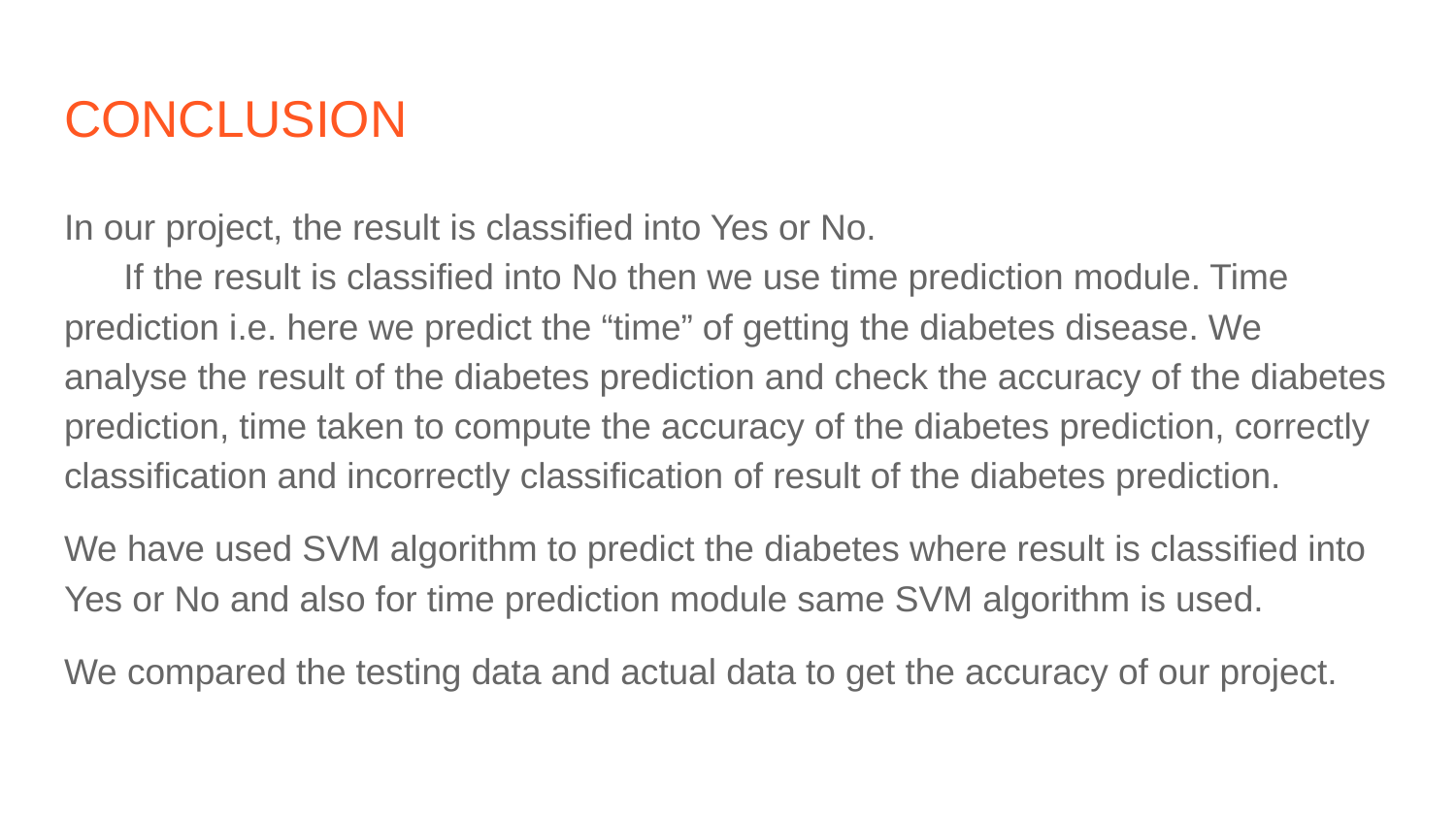

# CONCLUSION
In our project, the result is classified into Yes or No.                                                          If the result is classified into No then we use time prediction module. Time prediction i.e. here we predict the “time” of getting the diabetes disease. We analyse the result of the diabetes prediction and check the accuracy of the diabetes prediction, time taken to compute the accuracy of the diabetes prediction, correctly classification and incorrectly classification of result of the diabetes prediction.
We have used SVM algorithm to predict the diabetes where result is classified into Yes or No and also for time prediction module same SVM algorithm is used.
We compared the testing data and actual data to get the accuracy of our project.